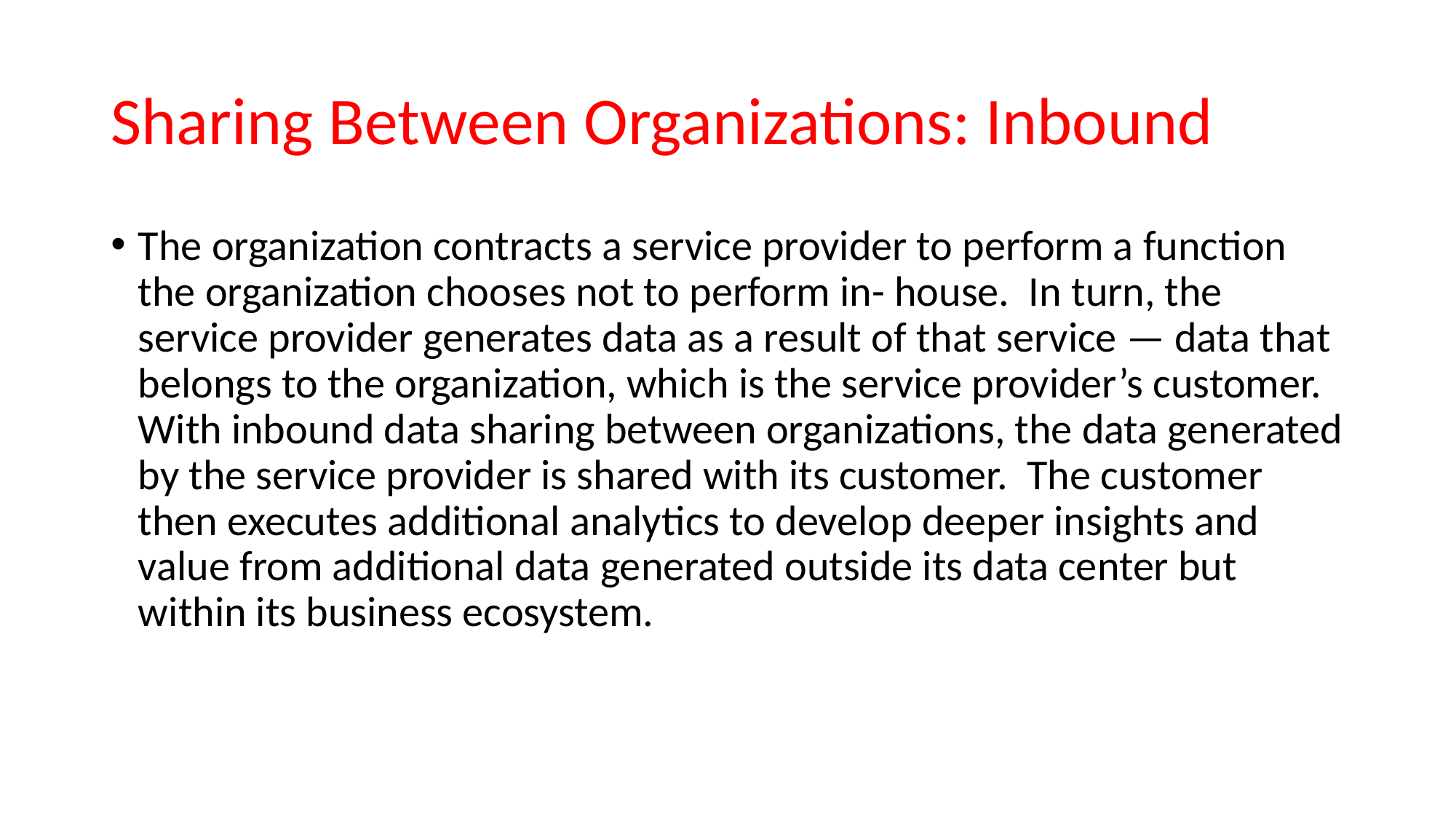

# Sharing Between Organizations: Inbound
The organization contracts a service provider to perform a function the organization chooses not to perform in- house.  In turn, the service provider generates data as a result of that service — data that belongs to the organization, which is the service provider’s customer. With inbound data sharing between organizations, the data generated by the service provider is shared with its customer.  The customer then executes additional analytics to develop deeper insights and value from additional data generated outside its data center but within its business ecosystem.